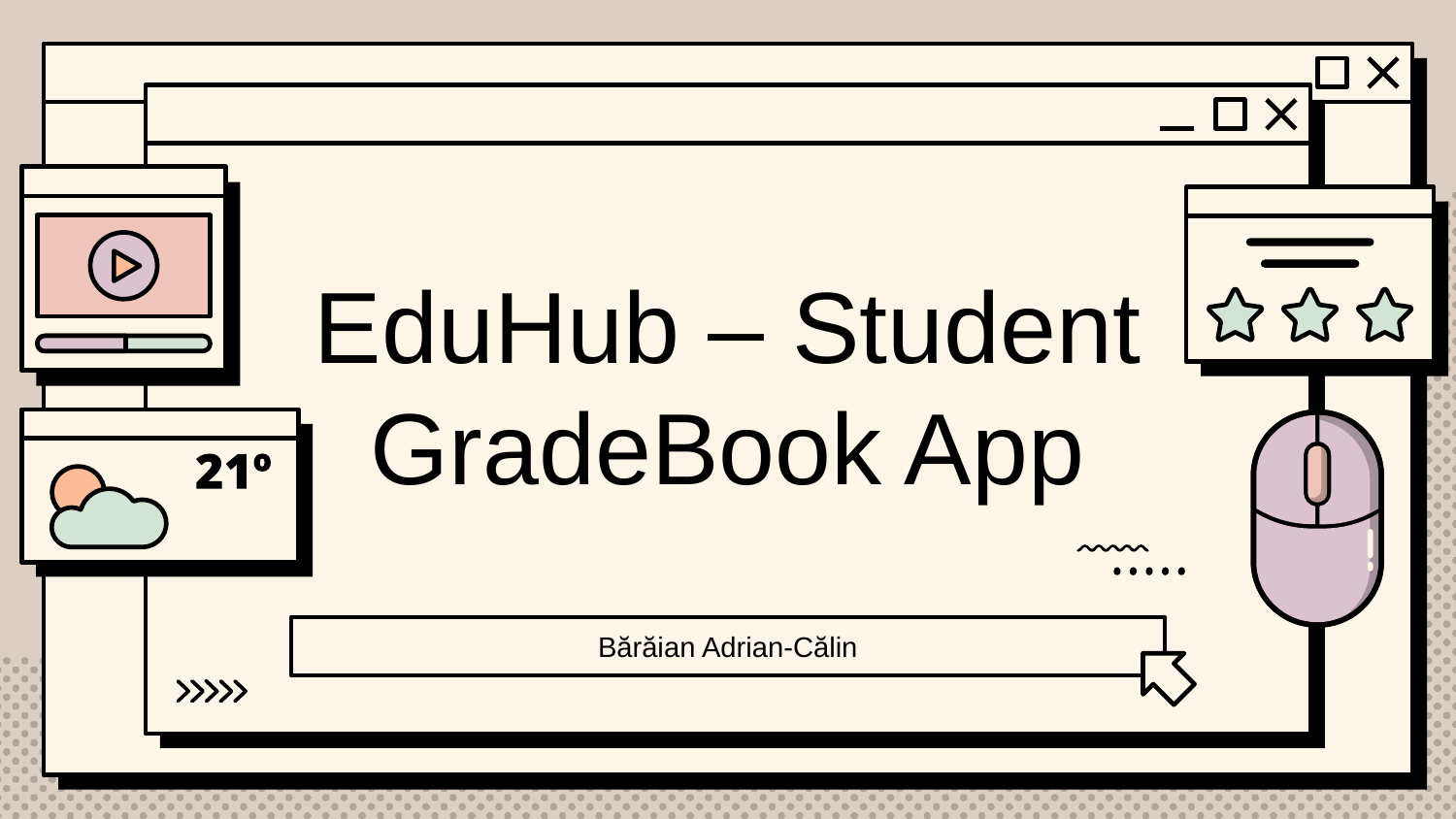

# EduHub – Student GradeBook App

Bărăian Adrian-Călin